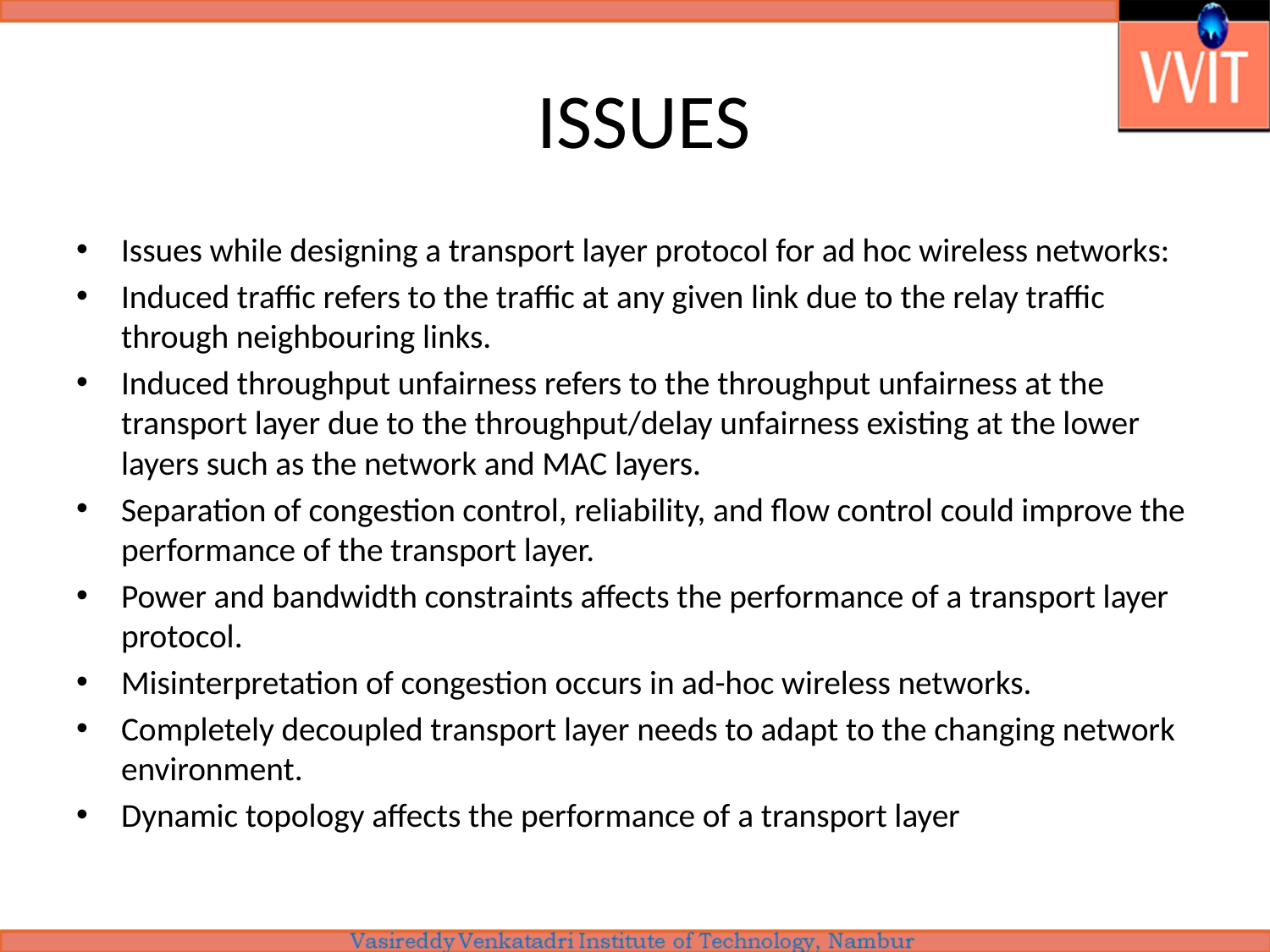

# ISSUES
Issues while designing a transport layer protocol for ad hoc wireless networks:
Induced traffic refers to the traffic at any given link due to the relay traffic through neighbouring links.
Induced throughput unfairness refers to the throughput unfairness at the transport layer due to the throughput/delay unfairness existing at the lower layers such as the network and MAC layers.
Separation of congestion control, reliability, and flow control could improve the performance of the transport layer.
Power and bandwidth constraints affects the performance of a transport layer protocol.
Misinterpretation of congestion occurs in ad-hoc wireless networks.
Completely decoupled transport layer needs to adapt to the changing network environment.
Dynamic topology affects the performance of a transport layer